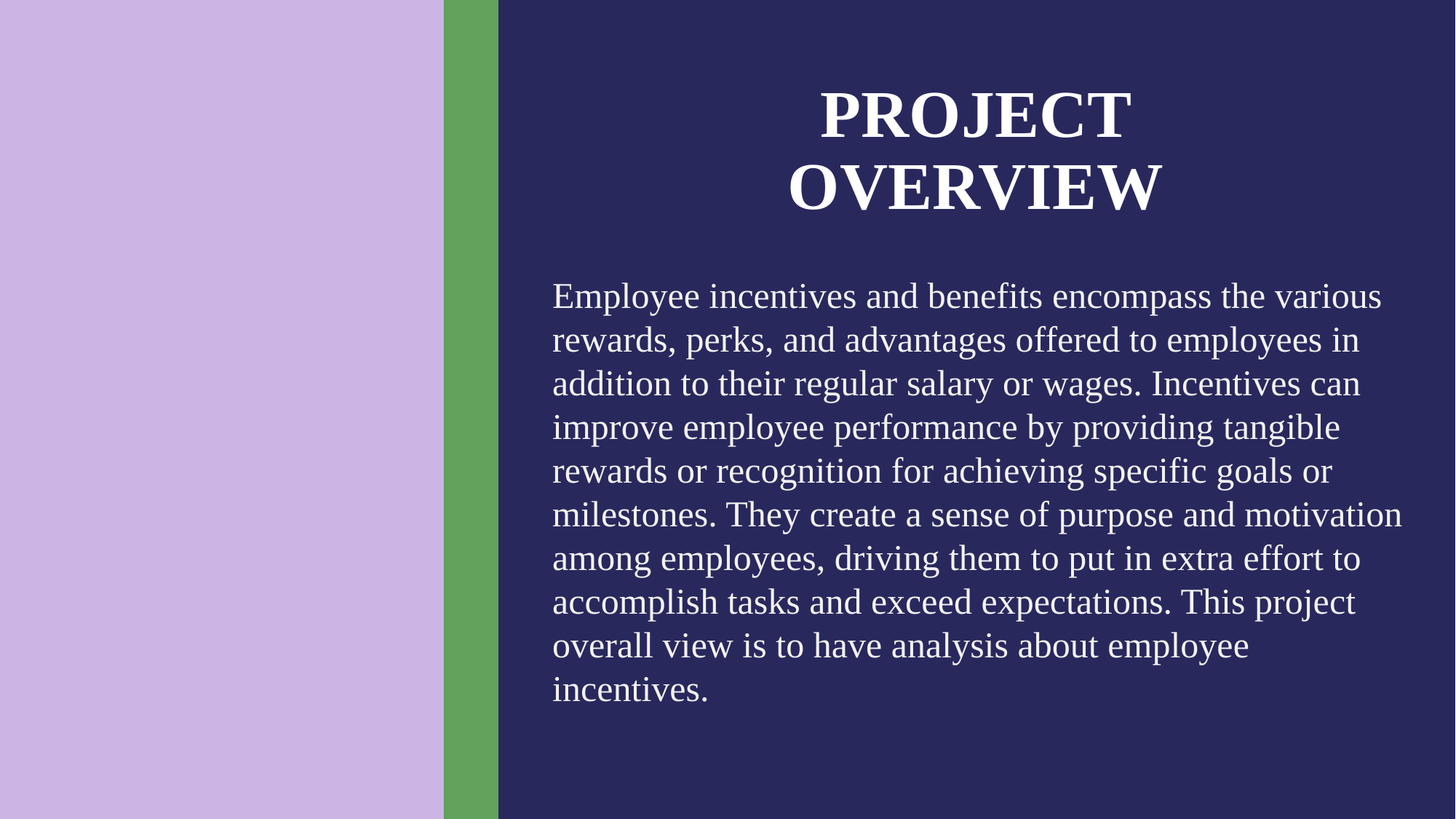

# PROJECT OVERVIEW
Employee incentives and benefits encompass the various rewards, perks, and advantages offered to employees in addition to their regular salary or wages. Incentives can improve employee performance by providing tangible rewards or recognition for achieving specific goals or milestones. They create a sense of purpose and motivation among employees, driving them to put in extra effort to accomplish tasks and exceed expectations. This project overall view is to have analysis about employee incentives.